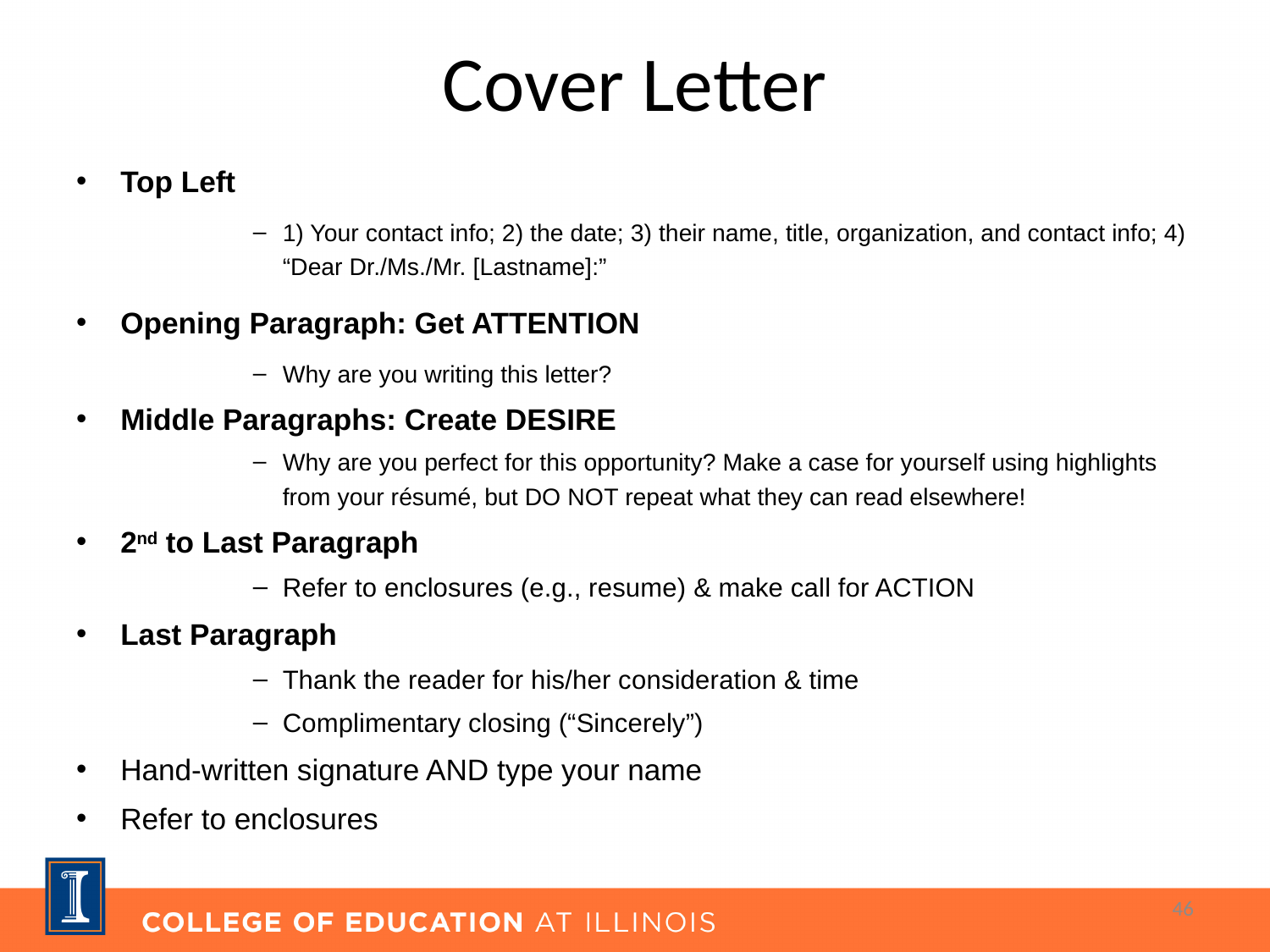

# Cover Letter
Top Left
1) Your contact info; 2) the date; 3) their name, title, organization, and contact info; 4) “Dear Dr./Ms./Mr. [Lastname]:”
Opening Paragraph: Get ATTENTION
Why are you writing this letter?
Middle Paragraphs: Create DESIRE
Why are you perfect for this opportunity? Make a case for yourself using highlights from your résumé, but DO NOT repeat what they can read elsewhere!
2nd to Last Paragraph
Refer to enclosures (e.g., resume) & make call for ACTION
Last Paragraph
Thank the reader for his/her consideration & time
Complimentary closing (“Sincerely”)
Hand-written signature AND type your name
Refer to enclosures
46